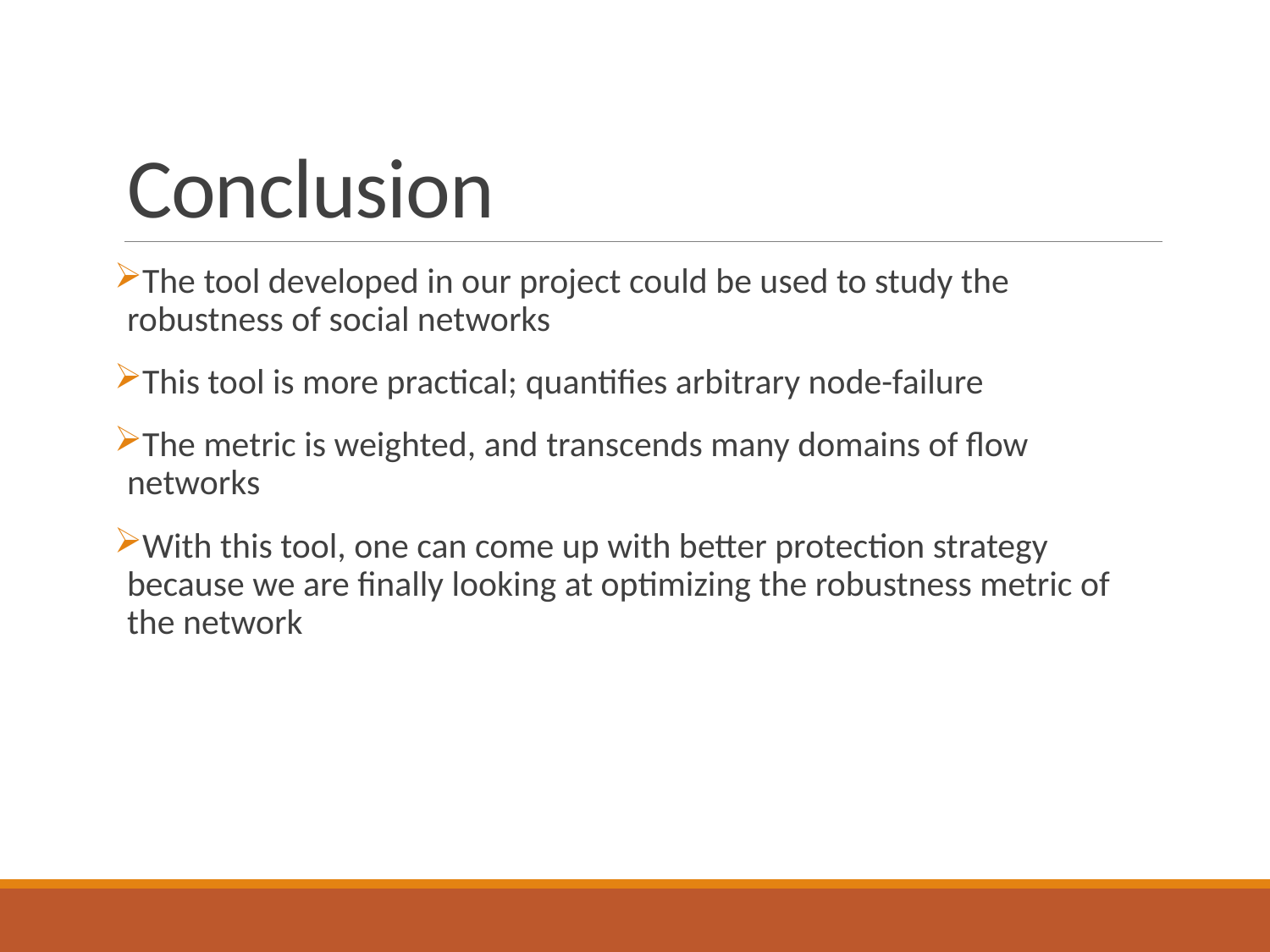

# Conclusion
The tool developed in our project could be used to study the robustness of social networks
This tool is more practical; quantifies arbitrary node-failure
The metric is weighted, and transcends many domains of flow networks
With this tool, one can come up with better protection strategy because we are finally looking at optimizing the robustness metric of the network